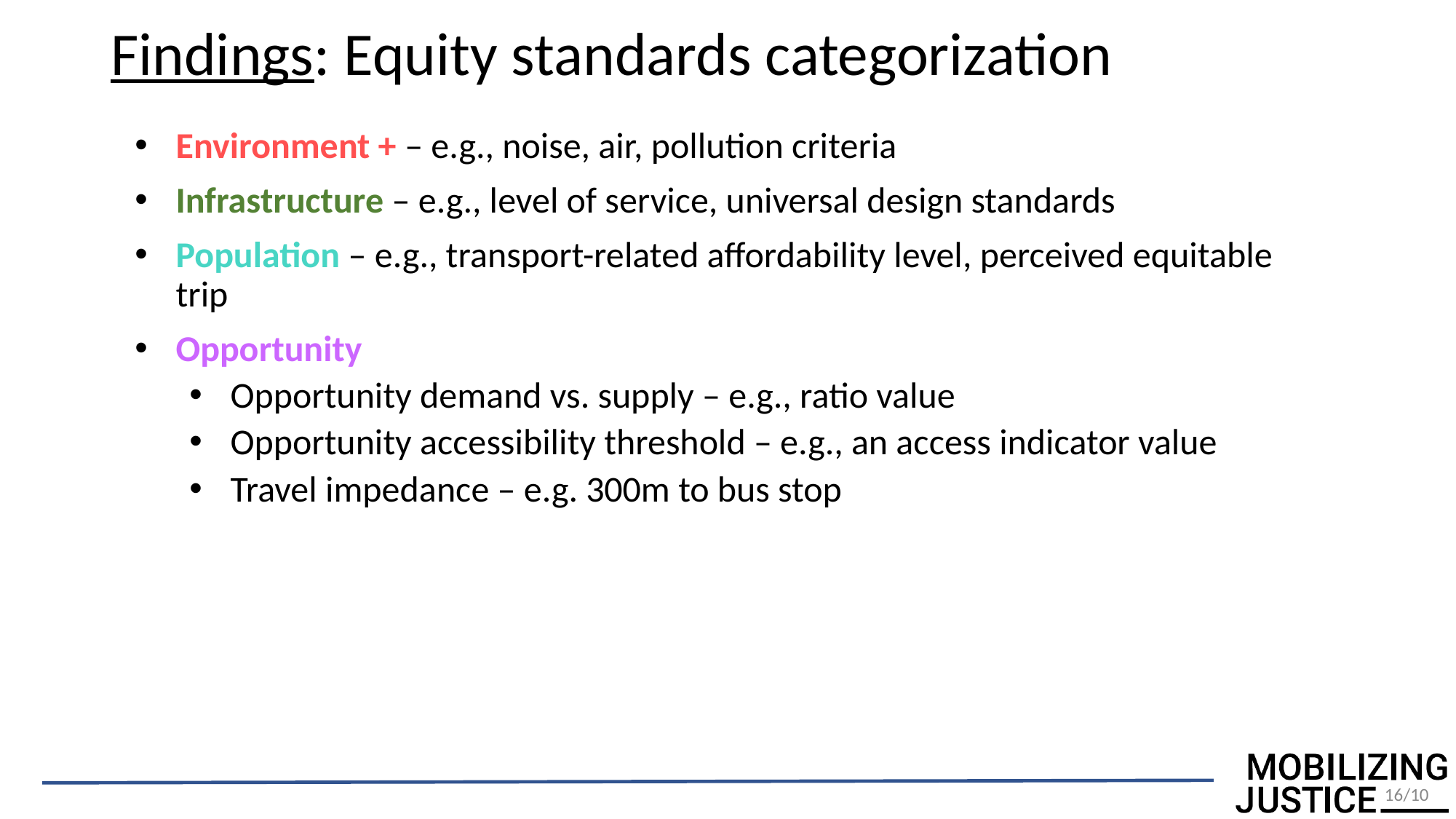

# Findings: Equity standards categorization
Environment + – e.g., noise, air, pollution criteria
Infrastructure – e.g., level of service, universal design standards
Population – e.g., transport-related affordability level, perceived equitable trip
Opportunity
Opportunity demand vs. supply – e.g., ratio value
Opportunity accessibility threshold – e.g., an access indicator value
Travel impedance – e.g. 300m to bus stop
16/10